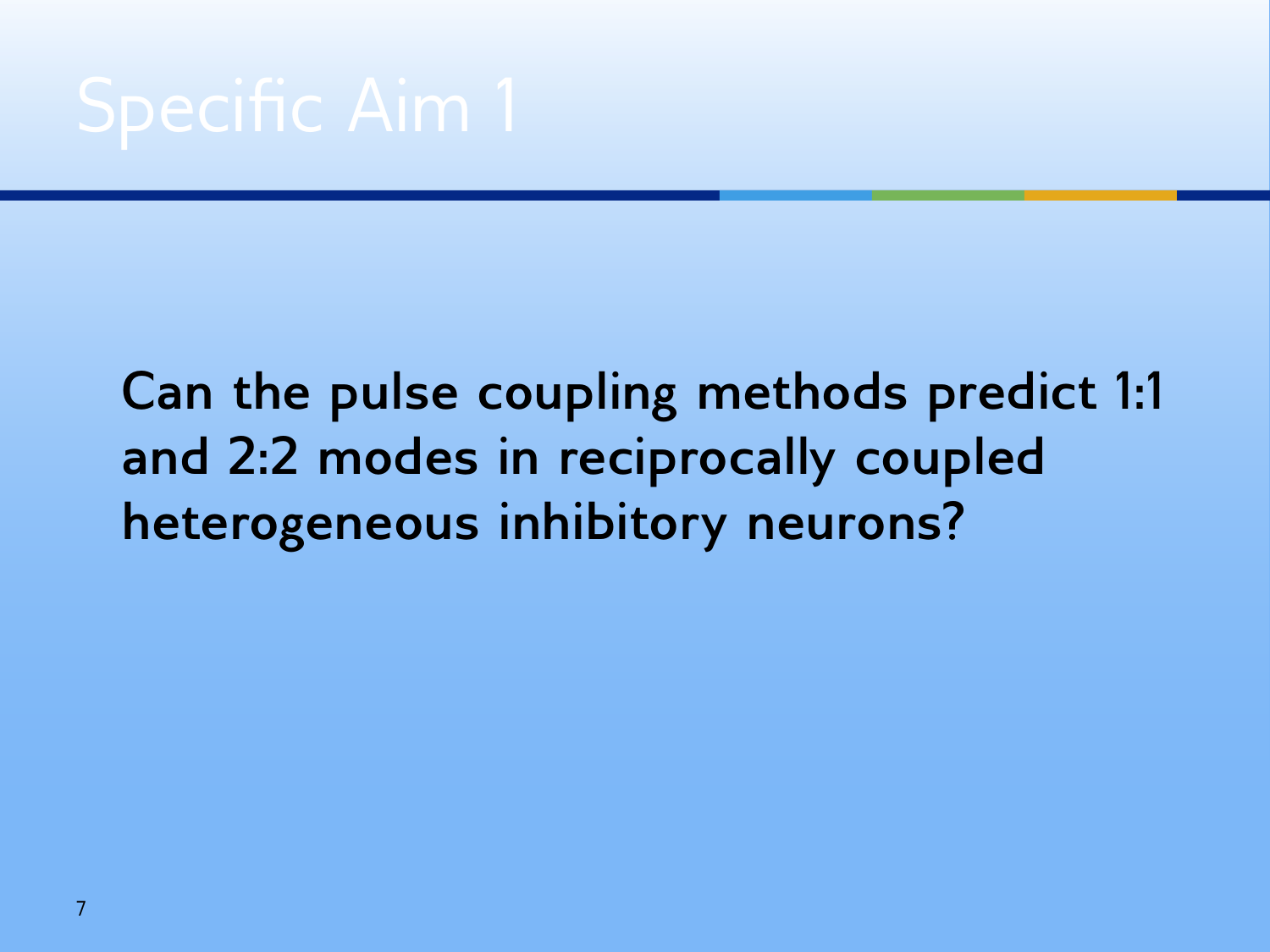

# Specific Aim 1
		Can the pulse coupling methods predict 1:1 and 2:2 modes in reciprocally coupled heterogeneous inhibitory neurons?
7